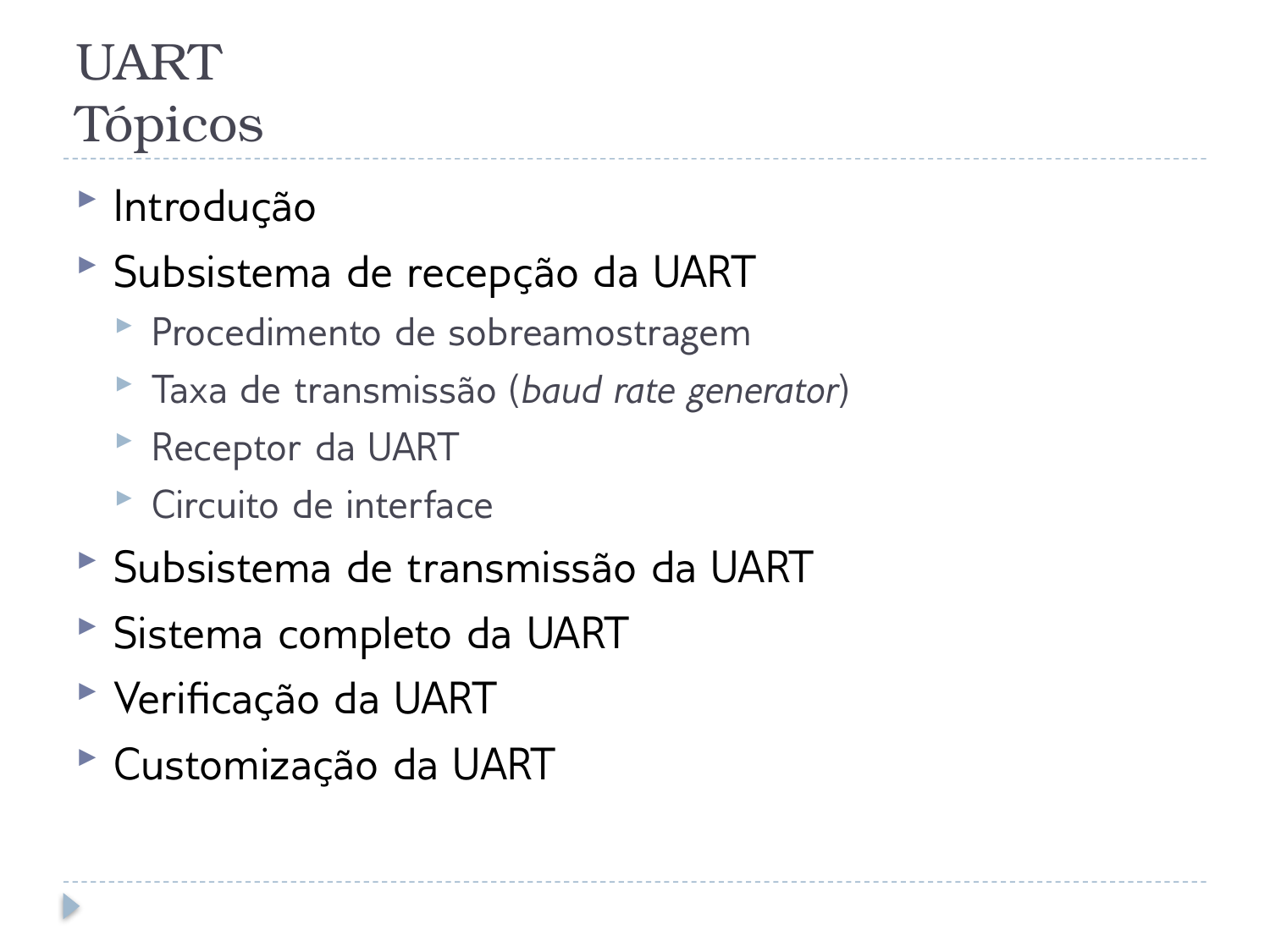

# UART Tópicos
Introdução
Subsistema de recepção da UART
Procedimento de sobreamostragem
Taxa de transmissão (baud rate generator)
Receptor da UART
Circuito de interface
Subsistema de transmissão da UART
Sistema completo da UART
Verificação da UART
Customização da UART